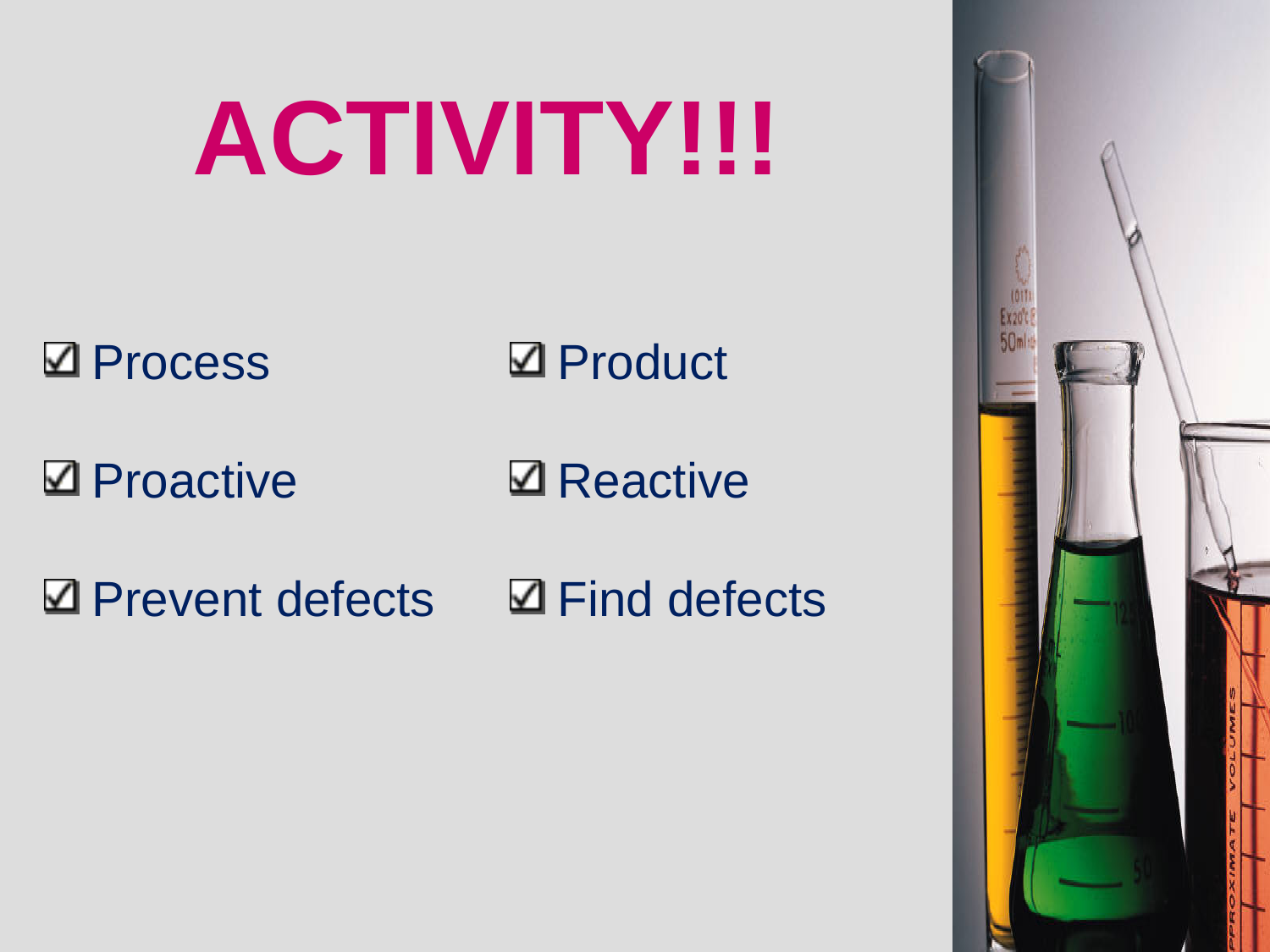

# ACTIVITY!!!
Process
Proactive
Prevent defects
Product
Reactive
Find defects